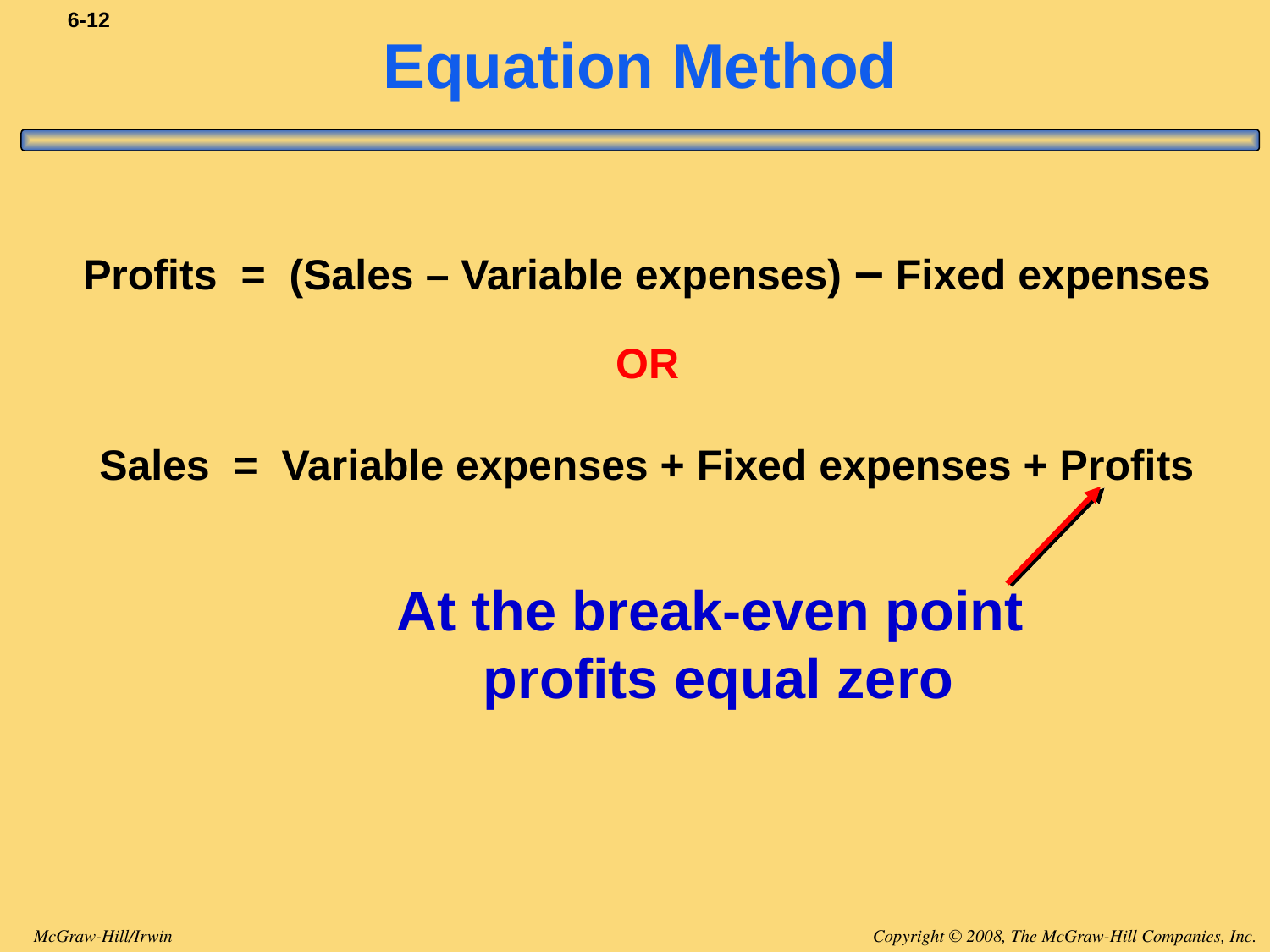

# Equation Method
Profits  =  (Sales – Variable expenses) – Fixed expenses
OR
Sales  =  Variable expenses + Fixed expenses + Profits

At the break-even point
profits equal zero